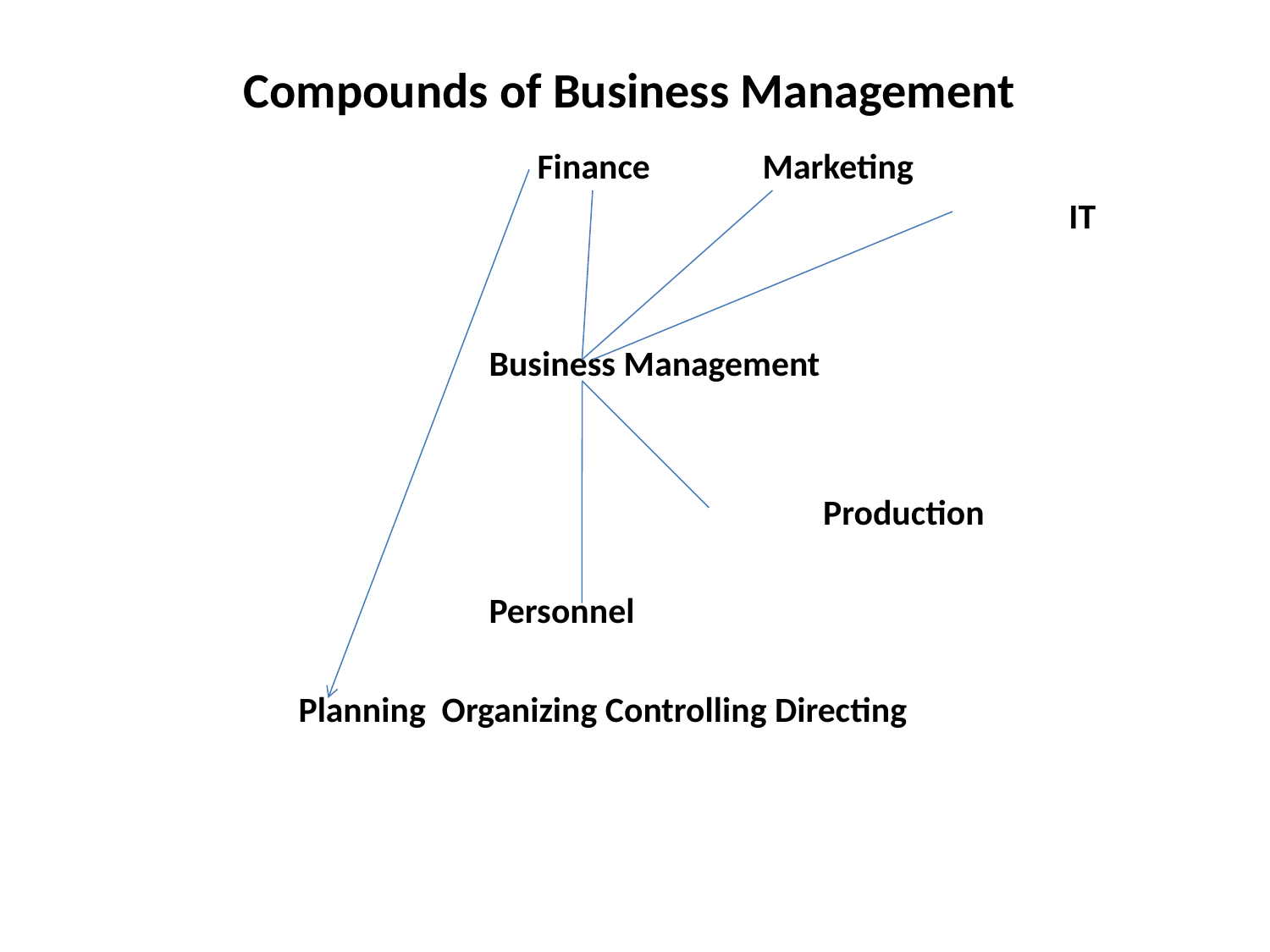

# Compounds of Business Management
      Finance              Marketing
					     IT

Business Management

			      Production

Personnel

Planning  Organizing Controlling Directing